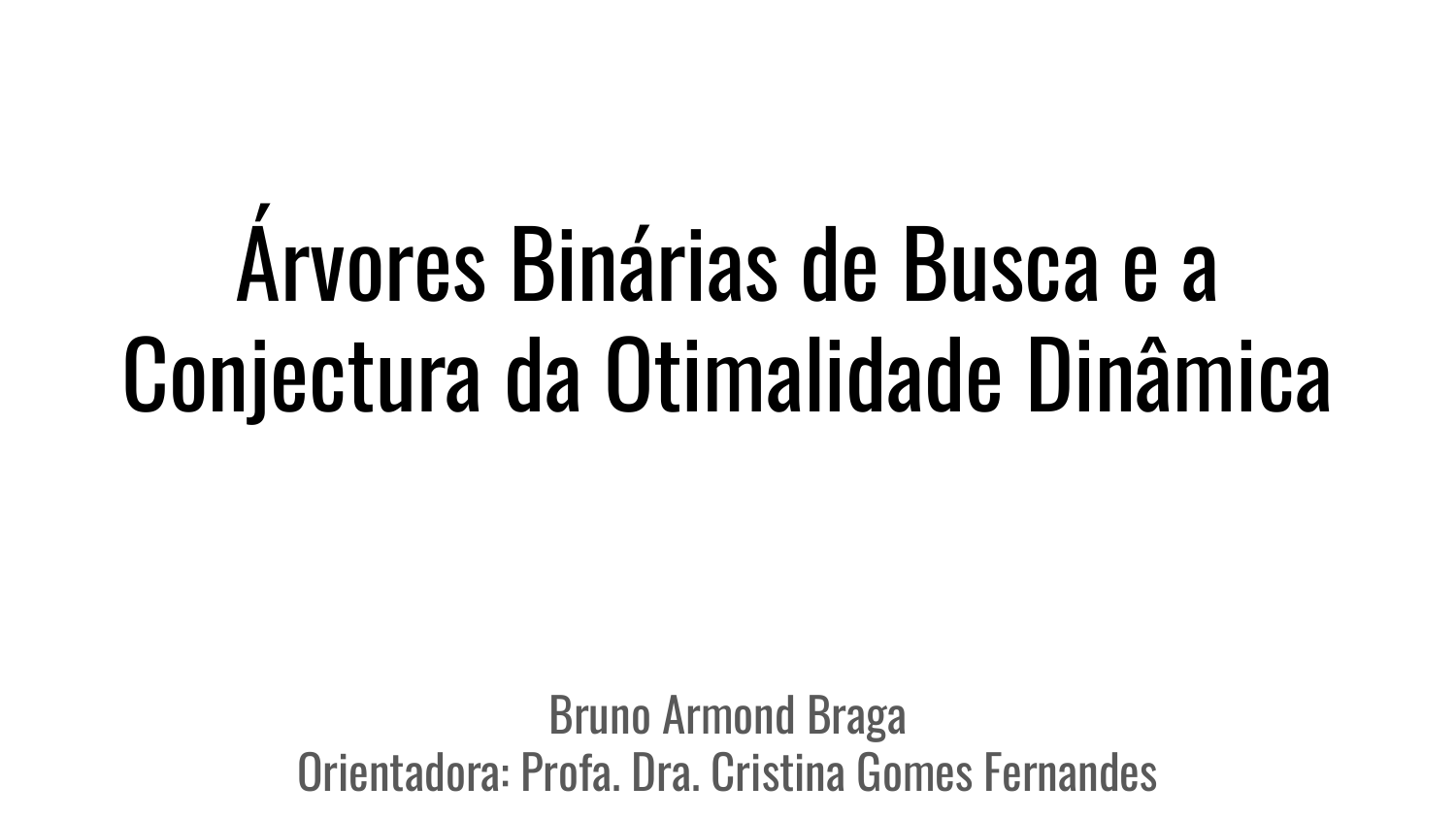

# Árvores Binárias de Busca e a Conjectura da Otimalidade Dinâmica
Bruno Armond Braga
Orientadora: Profa. Dra. Cristina Gomes Fernandes